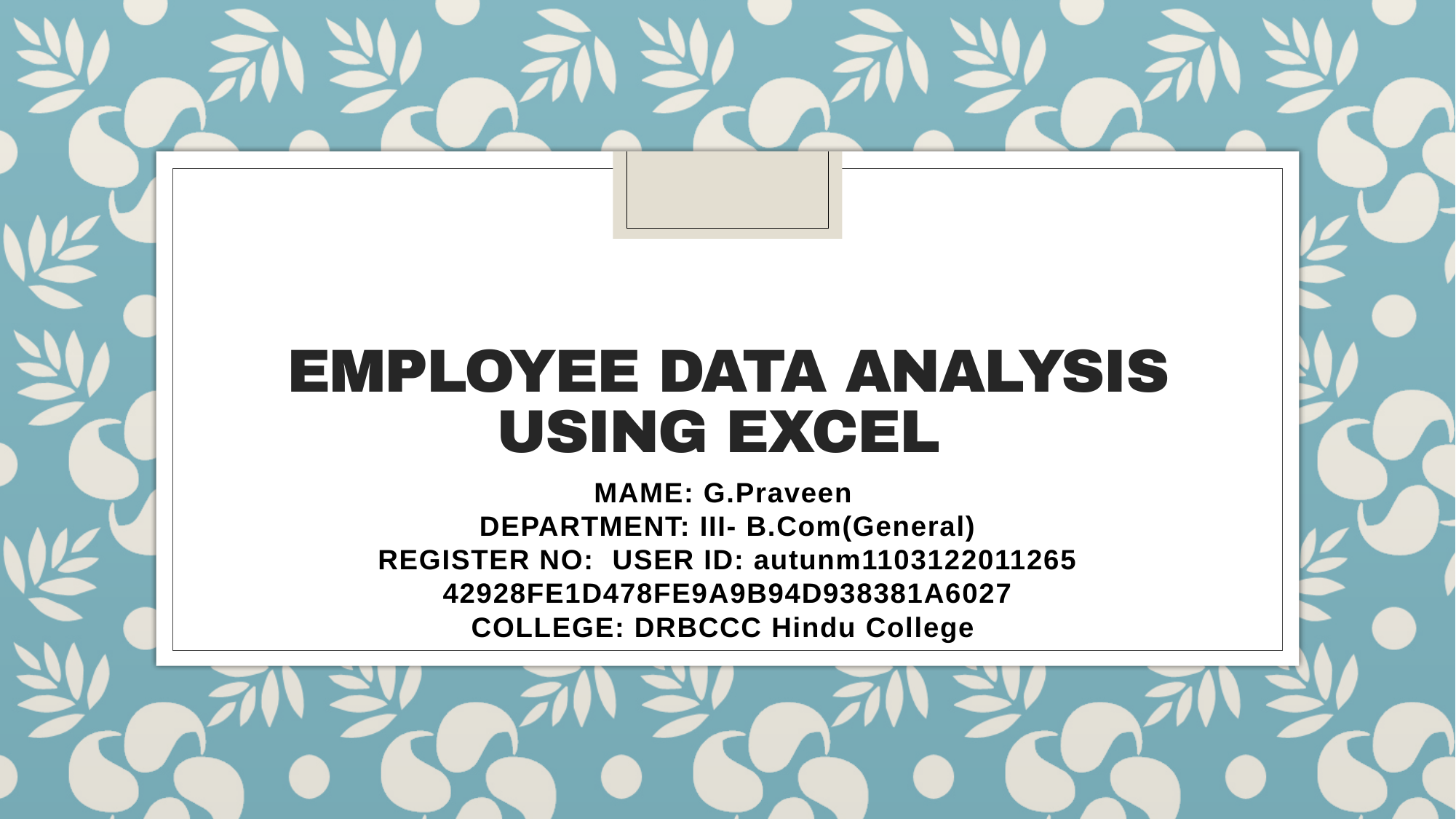

# Employee Data Analysis Using Excel
MAME: G.Praveen
DEPARTMENT: III- B.Com(General)
REGISTER NO:  USER ID: autunm1103122011265
42928FE1D478FE9A9B94D938381A6027
COLLEGE: DRBCCC Hindu College